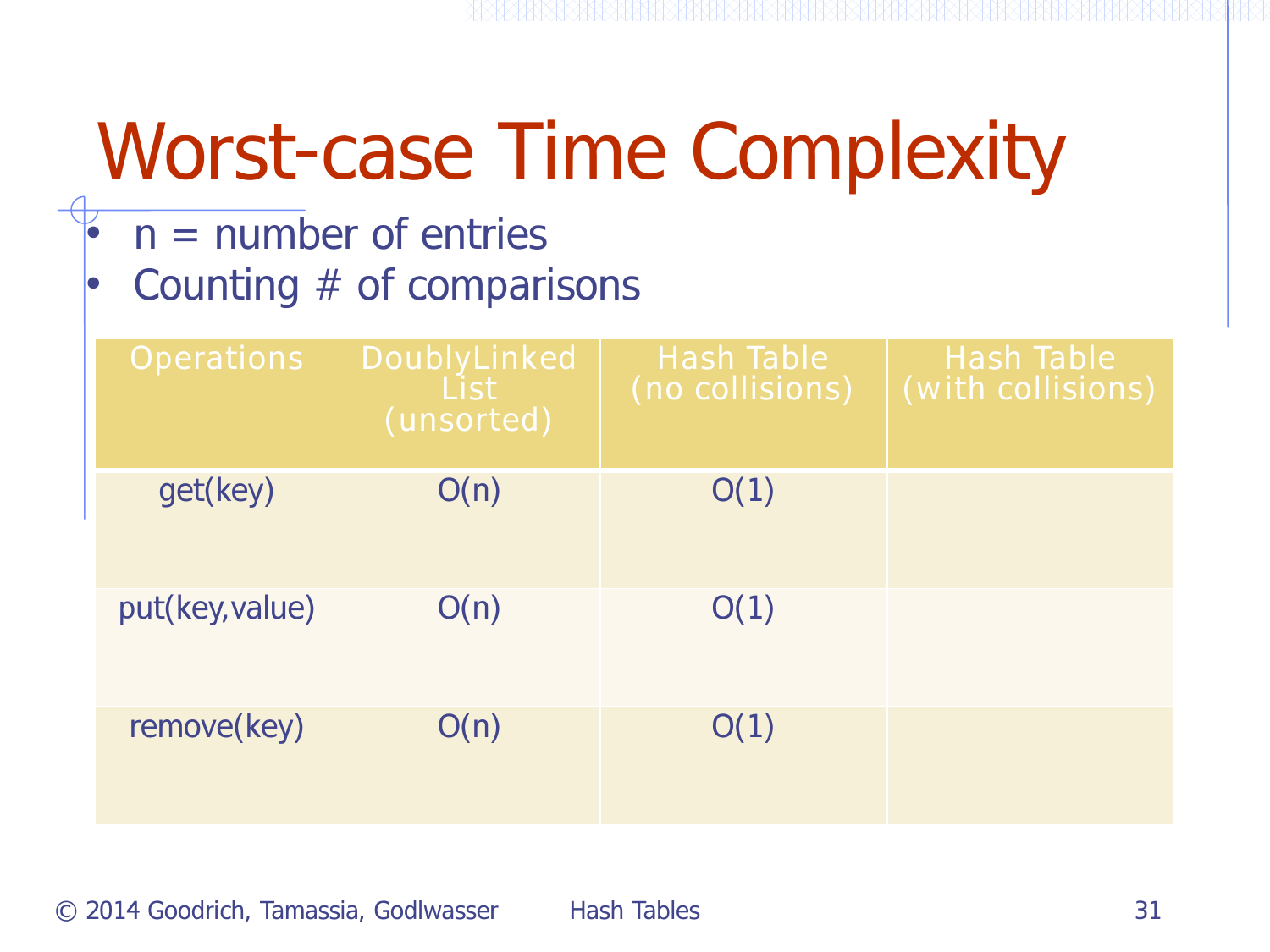

# Worst-case Time Complexity
n = number of entries
Counting # of comparisons
| Operations | DoublyLinkedList (unsorted) | Hash Table (no collisions) | Hash Table (with collisions) |
| --- | --- | --- | --- |
| get(key) | O(n) | O(1) |  |
| put(key,value) | O(n) | O(1) |  |
| remove(key) | O(n) | O(1) |  |
© 2014 Goodrich, Tamassia, Godlwasser
Hash Tables
31